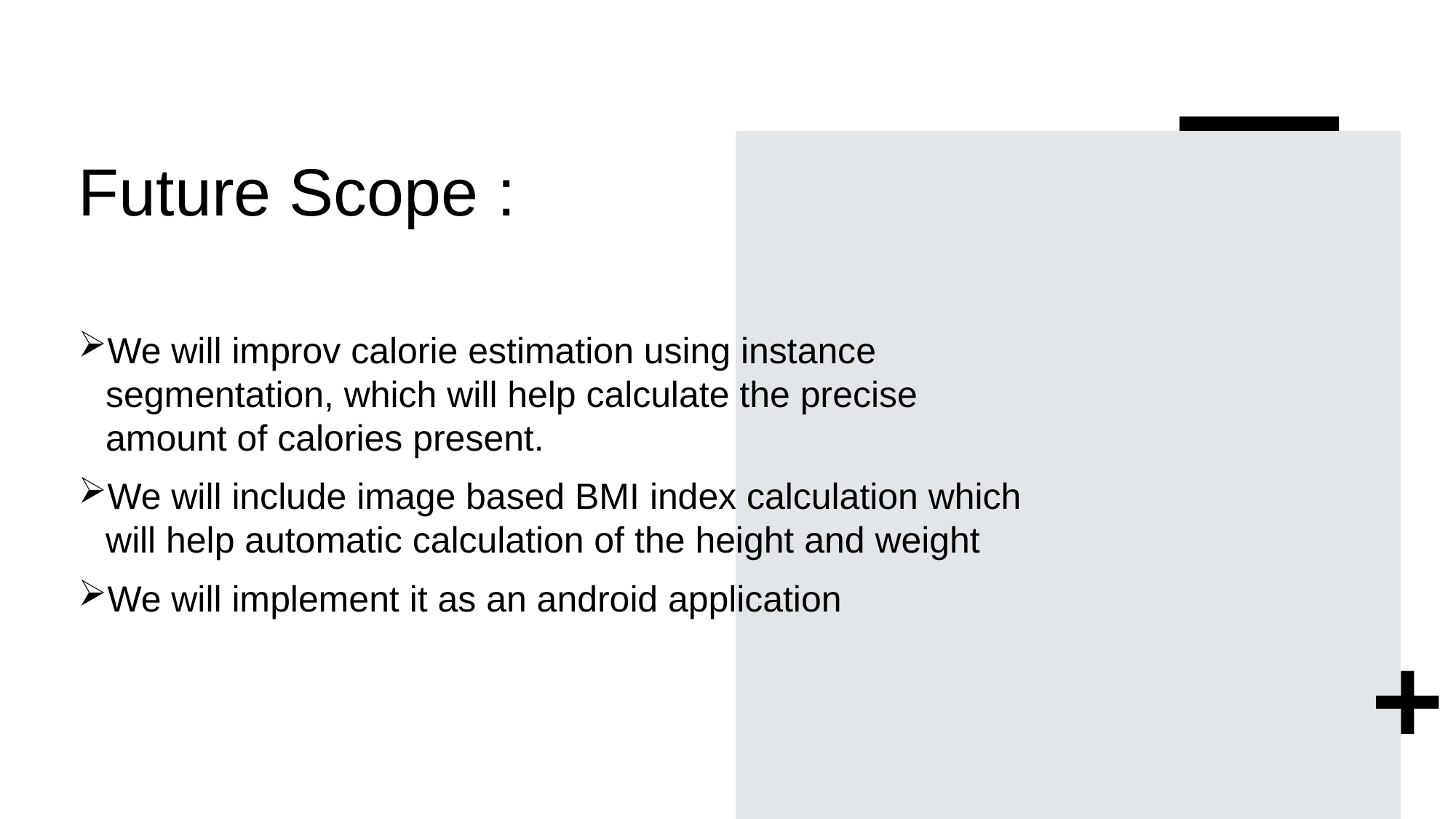

# Future Scope :
We will improv calorie estimation using instance segmentation, which will help calculate the precise amount of calories present.
We will include image based BMI index calculation which will help automatic calculation of the height and weight
We will implement it as an android application